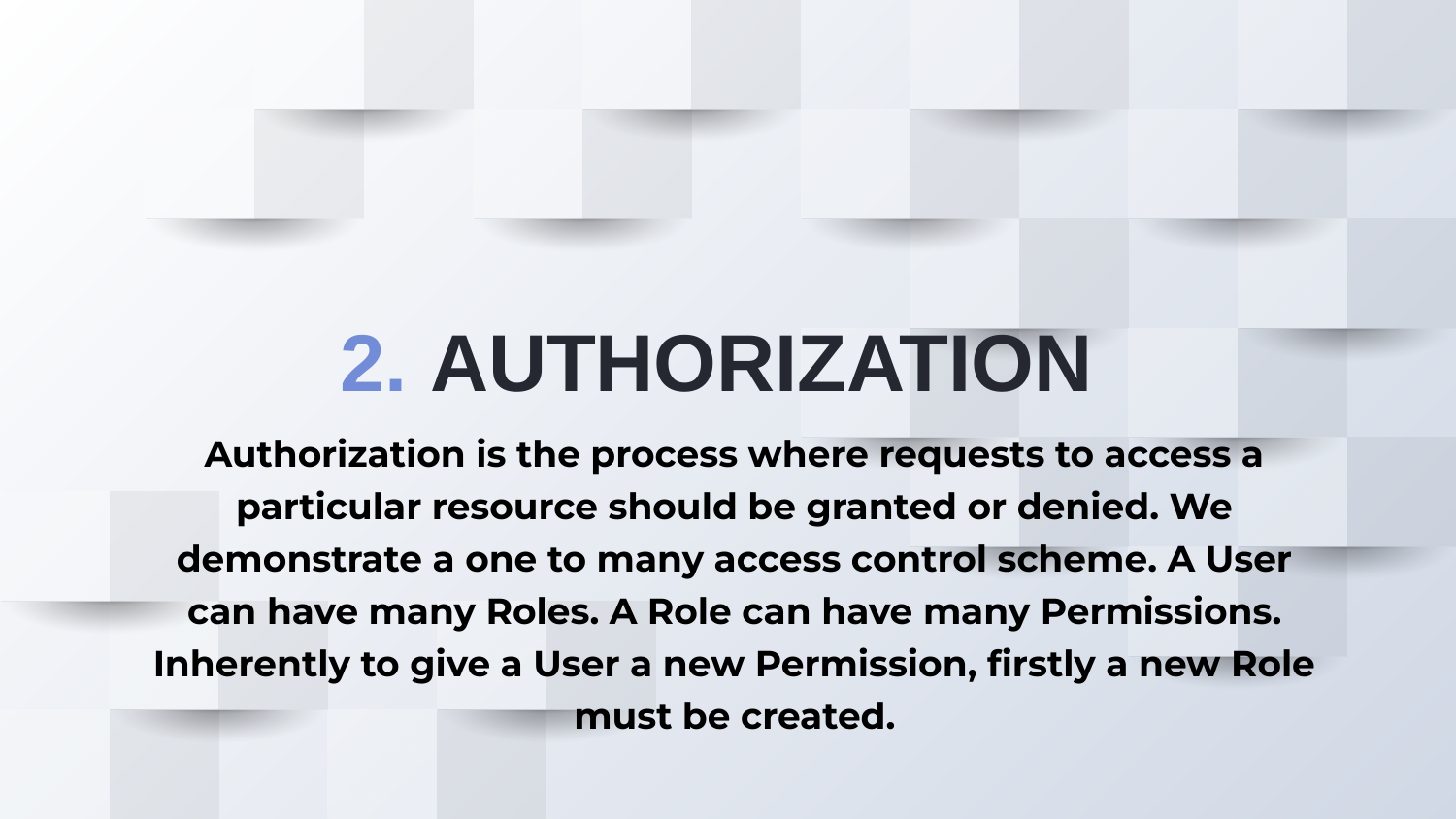

2. AUTHORIZATION
Authorization is the process where requests to access a particular resource should be granted or denied. We demonstrate a one to many access control scheme. A User can have many Roles. A Role can have many Permissions. Inherently to give a User a new Permission, firstly a new Role must be created.